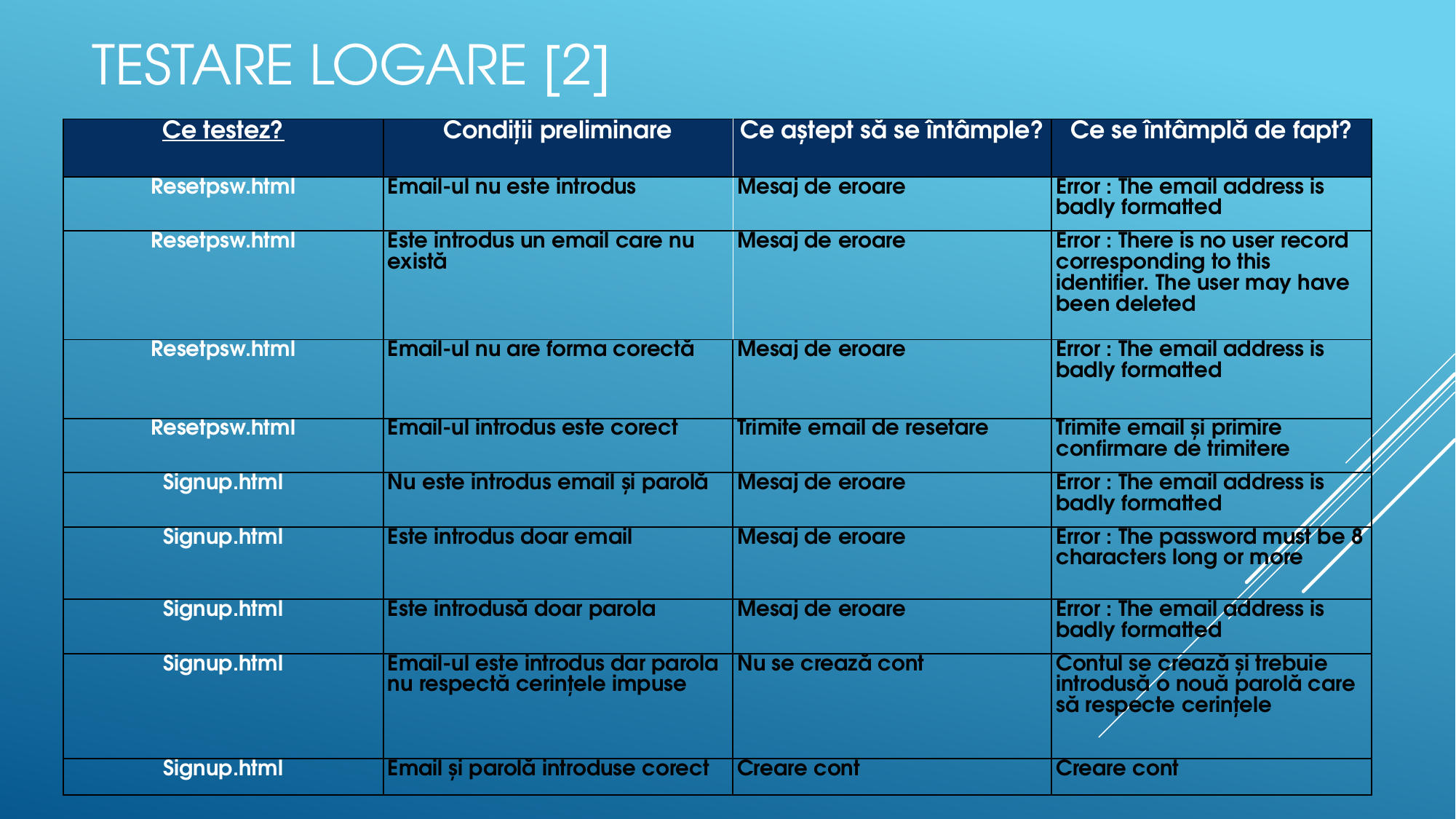

Testare logare [2]
| Ce testez? | Condiții preliminare | Ce aștept să se întâmple? | Ce se întâmplă de fapt? |
| --- | --- | --- | --- |
| Resetpsw.html | Email-ul nu este introdus | Mesaj de eroare | Error : The email address is badly formatted |
| Resetpsw.html | Este introdus un email care nu există | Mesaj de eroare | Error : There is no user record corresponding to this identifier. The user may have been deleted |
| Resetpsw.html | Email-ul nu are forma corectă | Mesaj de eroare | Error : The email address is badly formatted |
| Resetpsw.html | Email-ul introdus este corect | Trimite email de resetare | Trimite email și primire confirmare de trimitere |
| Signup.html | Nu este introdus email și parolă | Mesaj de eroare | Error : The email address is badly formatted |
| Signup.html | Este introdus doar email | Mesaj de eroare | Error : The password must be 8 characters long or more |
| Signup.html | Este introdusă doar parola | Mesaj de eroare | Error : The email address is badly formatted |
| Signup.html | Email-ul este introdus dar parola nu respectă cerințele impuse | Nu se crează cont | Contul se crează și trebuie introdusă o nouă parolă care să respecte cerințele |
| Signup.html | Email și parolă introduse corect | Creare cont | Creare cont |